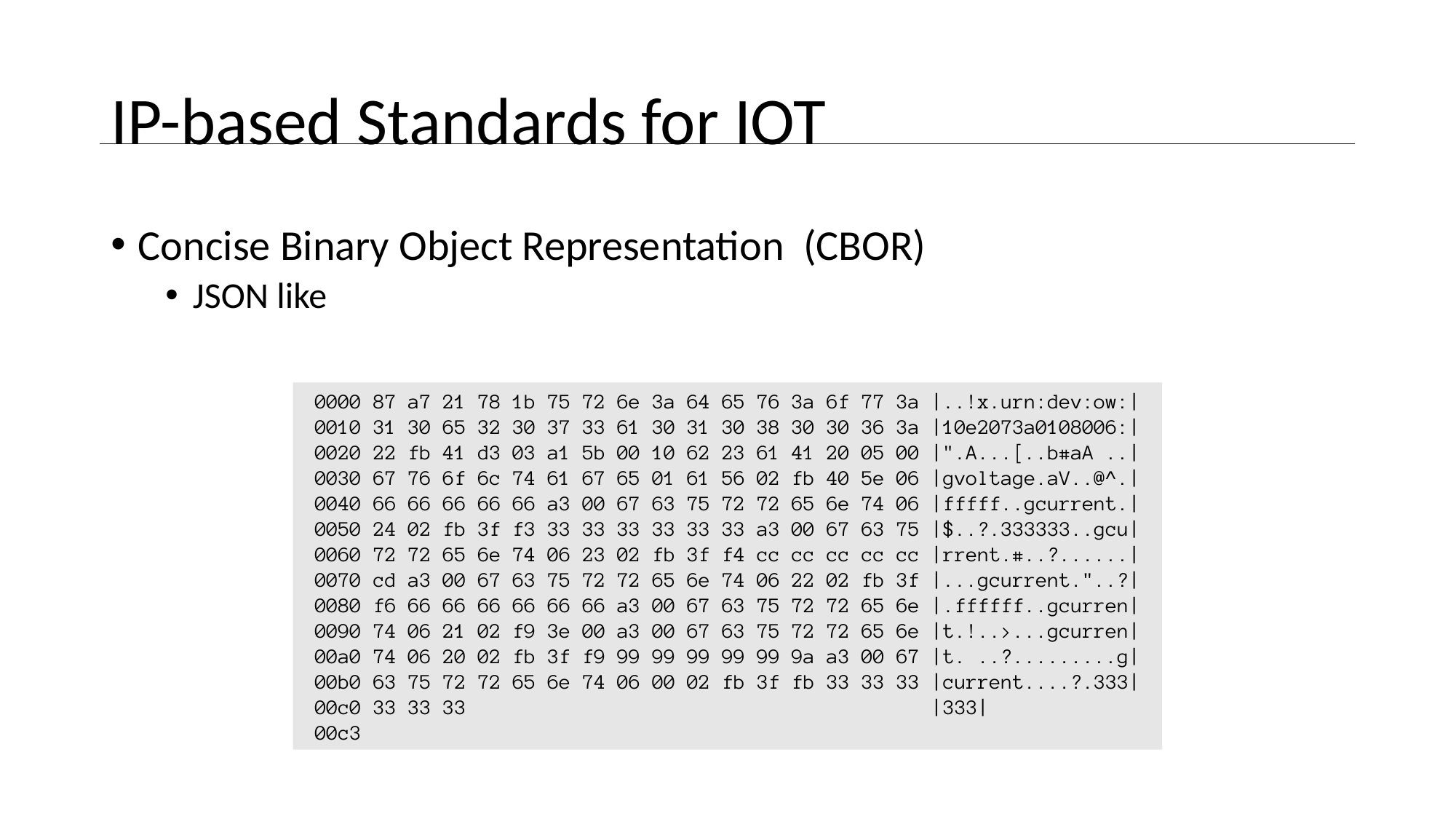

# IP-based Standards for IOT
Concise Binary Object Representation  (CBOR)
JSON like
 0000 87 a7 21 78 1b 75 72 6e 3a 64 65 76 3a 6f 77 3a |..!x.urn:dev:ow:|
 0010 31 30 65 32 30 37 33 61 30 31 30 38 30 30 36 3a |10e2073a0108006:|
 0020 22 fb 41 d3 03 a1 5b 00 10 62 23 61 41 20 05 00 |".A...[..b#aA ..|
 0030 67 76 6f 6c 74 61 67 65 01 61 56 02 fb 40 5e 06 |gvoltage.aV..@^.|
 0040 66 66 66 66 66 a3 00 67 63 75 72 72 65 6e 74 06 |fffff..gcurrent.|
 0050 24 02 fb 3f f3 33 33 33 33 33 33 a3 00 67 63 75 |$..?.333333..gcu|
 0060 72 72 65 6e 74 06 23 02 fb 3f f4 cc cc cc cc cc |rrent.#..?......|
 0070 cd a3 00 67 63 75 72 72 65 6e 74 06 22 02 fb 3f |...gcurrent."..?|
 0080 f6 66 66 66 66 66 66 a3 00 67 63 75 72 72 65 6e |.ffffff..gcurren|
 0090 74 06 21 02 f9 3e 00 a3 00 67 63 75 72 72 65 6e |t.!..>...gcurren|
 00a0 74 06 20 02 fb 3f f9 99 99 99 99 99 9a a3 00 67 |t. ..?.........g|
 00b0 63 75 72 72 65 6e 74 06 00 02 fb 3f fb 33 33 33 |current....?.333|
 00c0 33 33 33                                        |333|
 00c3